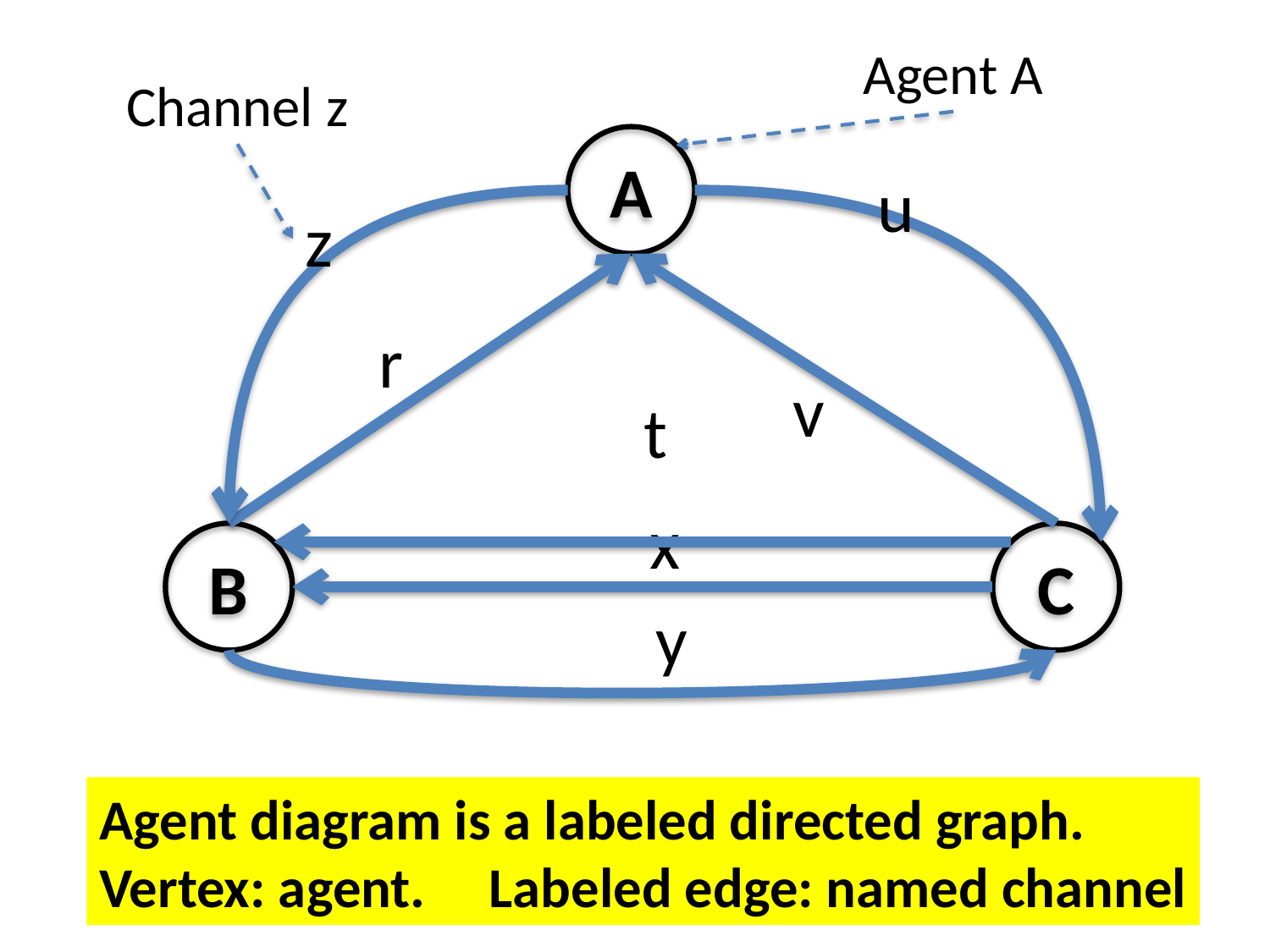

Agent A
Channel z
A
u
z
r
v
t
x
C
B
y
Agent diagram is a labeled directed graph.
Vertex: agent.     Labeled edge: named channel